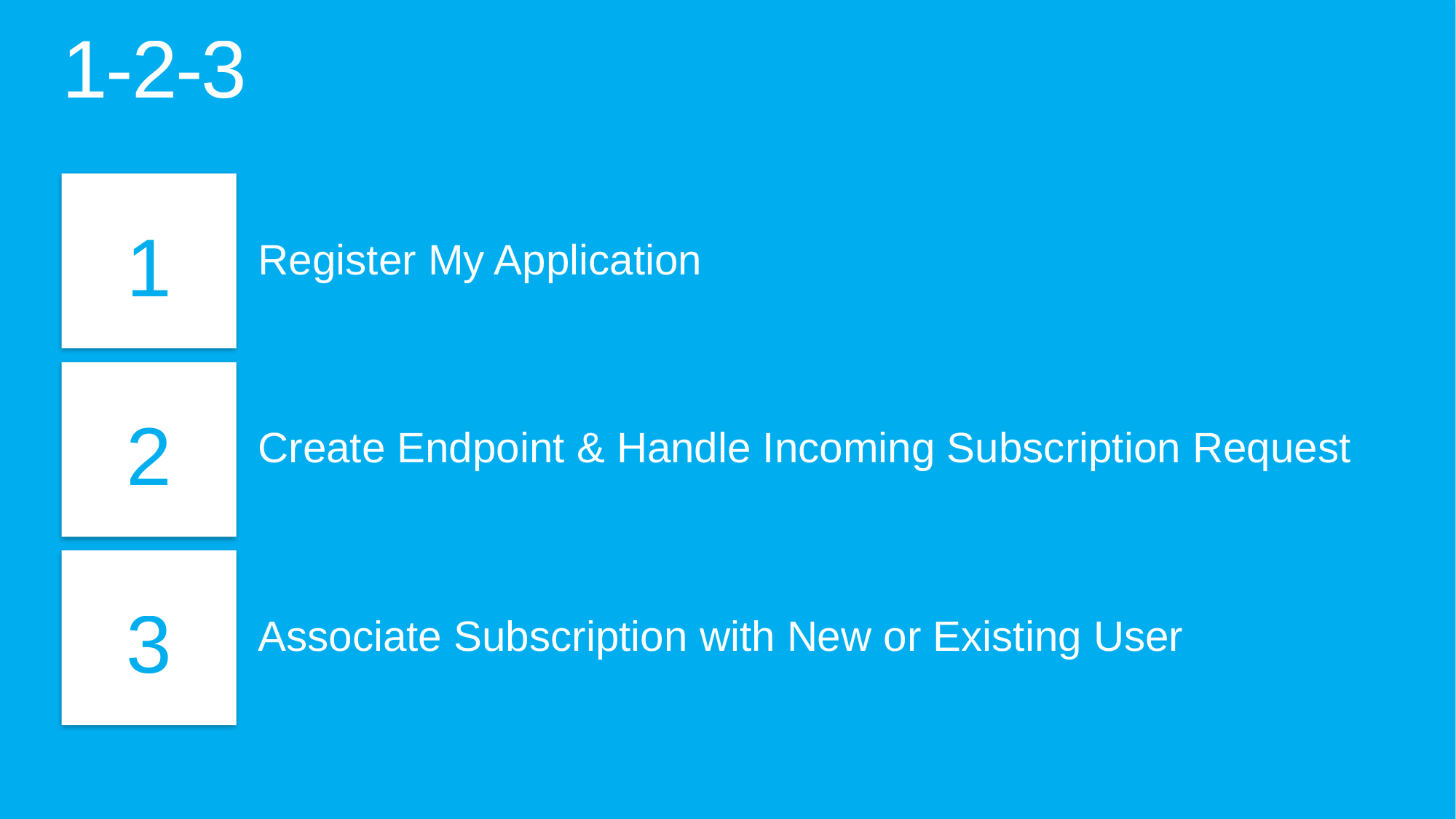

# 1-2-3
1
Register My Application
2
Create Endpoint & Handle Incoming Subscription Request
3
Associate Subscription with New or Existing User